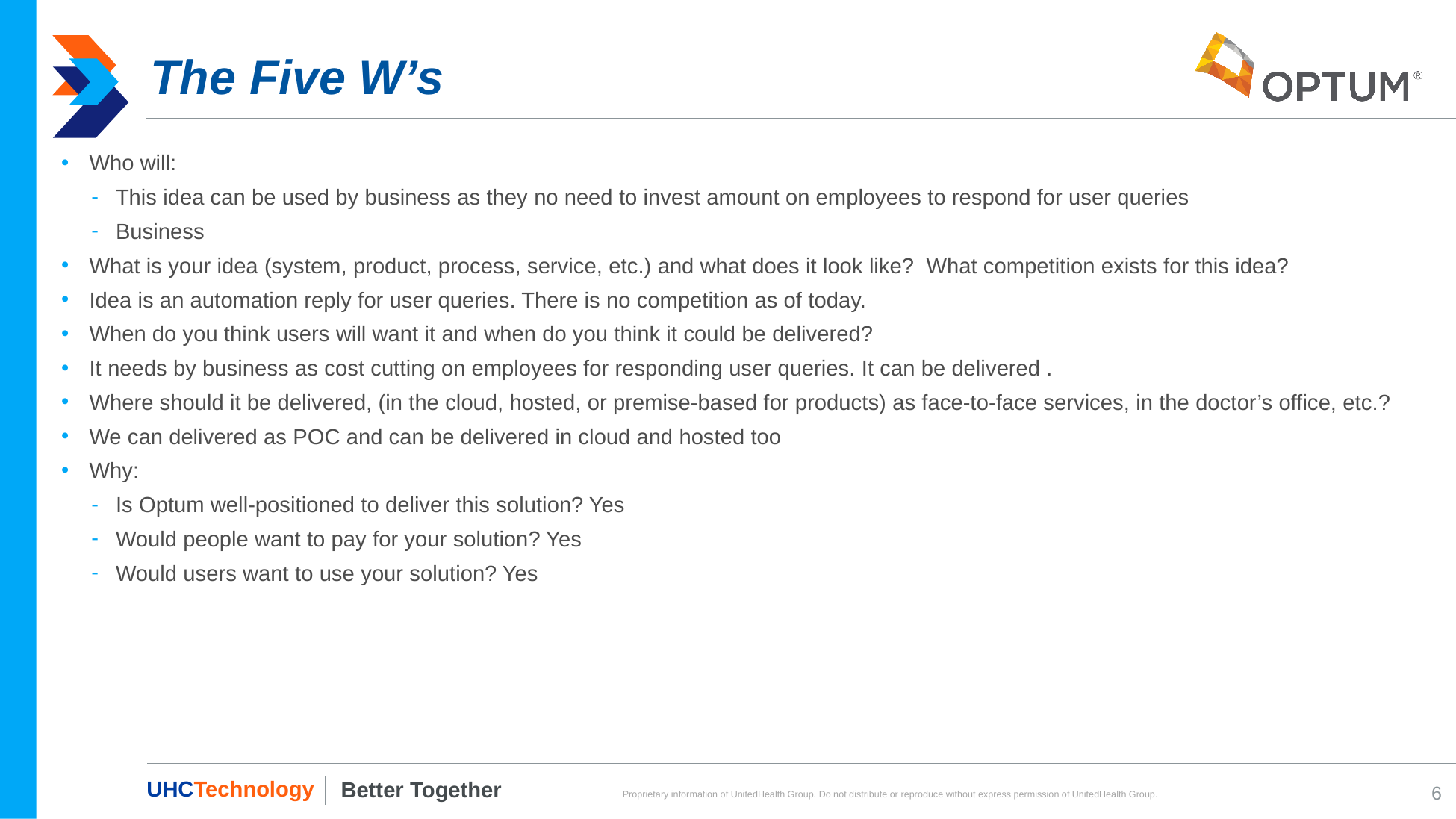

# The Five W’s
Who will:
This idea can be used by business as they no need to invest amount on employees to respond for user queries
Business
What is your idea (system, product, process, service, etc.) and what does it look like?  What competition exists for this idea?
Idea is an automation reply for user queries. There is no competition as of today.
When do you think users will want it and when do you think it could be delivered?
It needs by business as cost cutting on employees for responding user queries. It can be delivered .
Where should it be delivered, (in the cloud, hosted, or premise-based for products) as face-to-face services, in the doctor’s office, etc.?
We can delivered as POC and can be delivered in cloud and hosted too
Why:
Is Optum well-positioned to deliver this solution? Yes
Would people want to pay for your solution? Yes
Would users want to use your solution? Yes
6